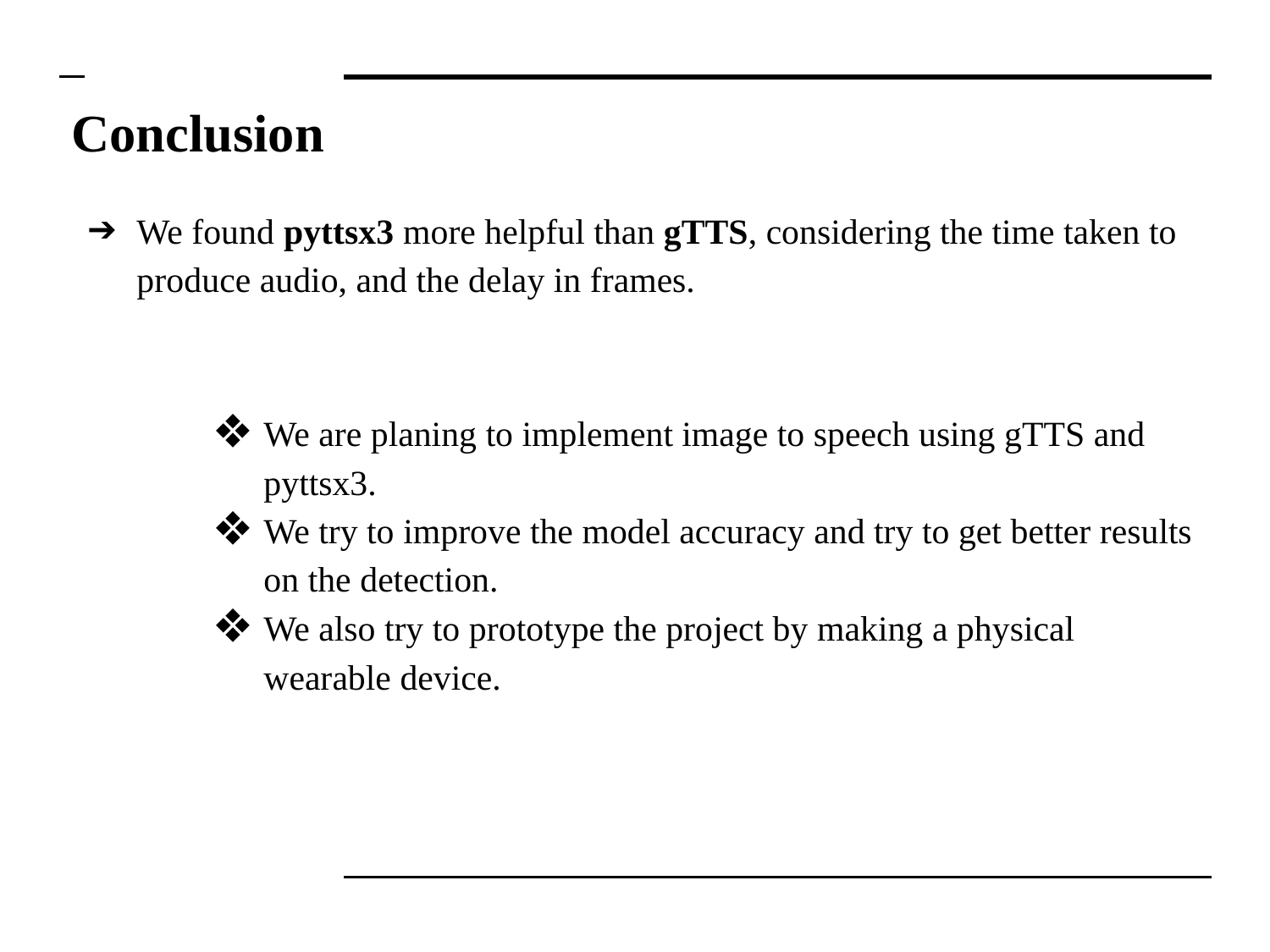

# Conclusion
We found pyttsx3 more helpful than gTTS, considering the time taken to produce audio, and the delay in frames.

We are planing to implement image to speech using gTTS and pyttsx3.
We try to improve the model accuracy and try to get better results on the detection.
We also try to prototype the project by making a physical wearable device.